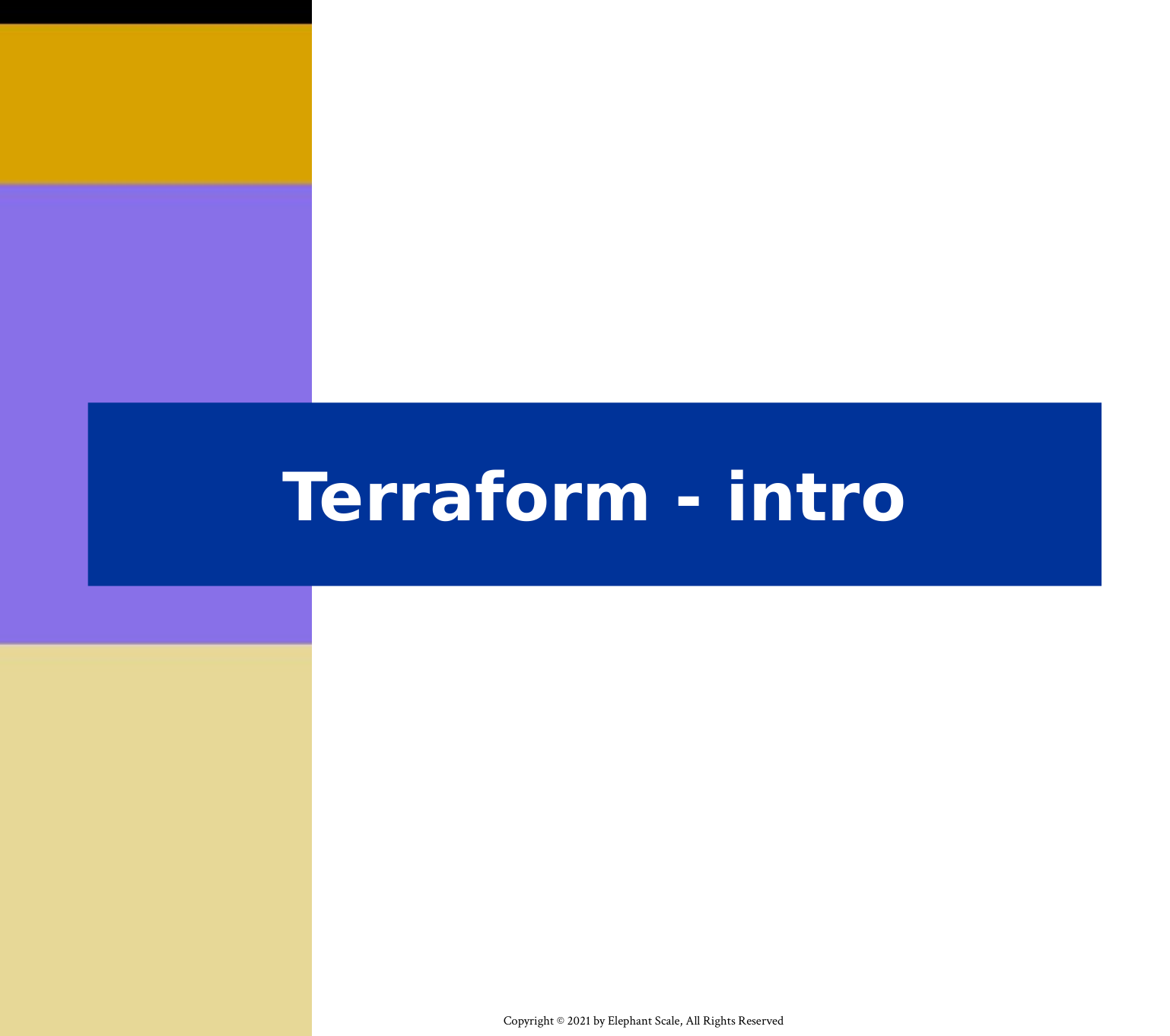

# Terraform - intro

Copyright © 2021 by Elephant Scale, All Rights Reserved